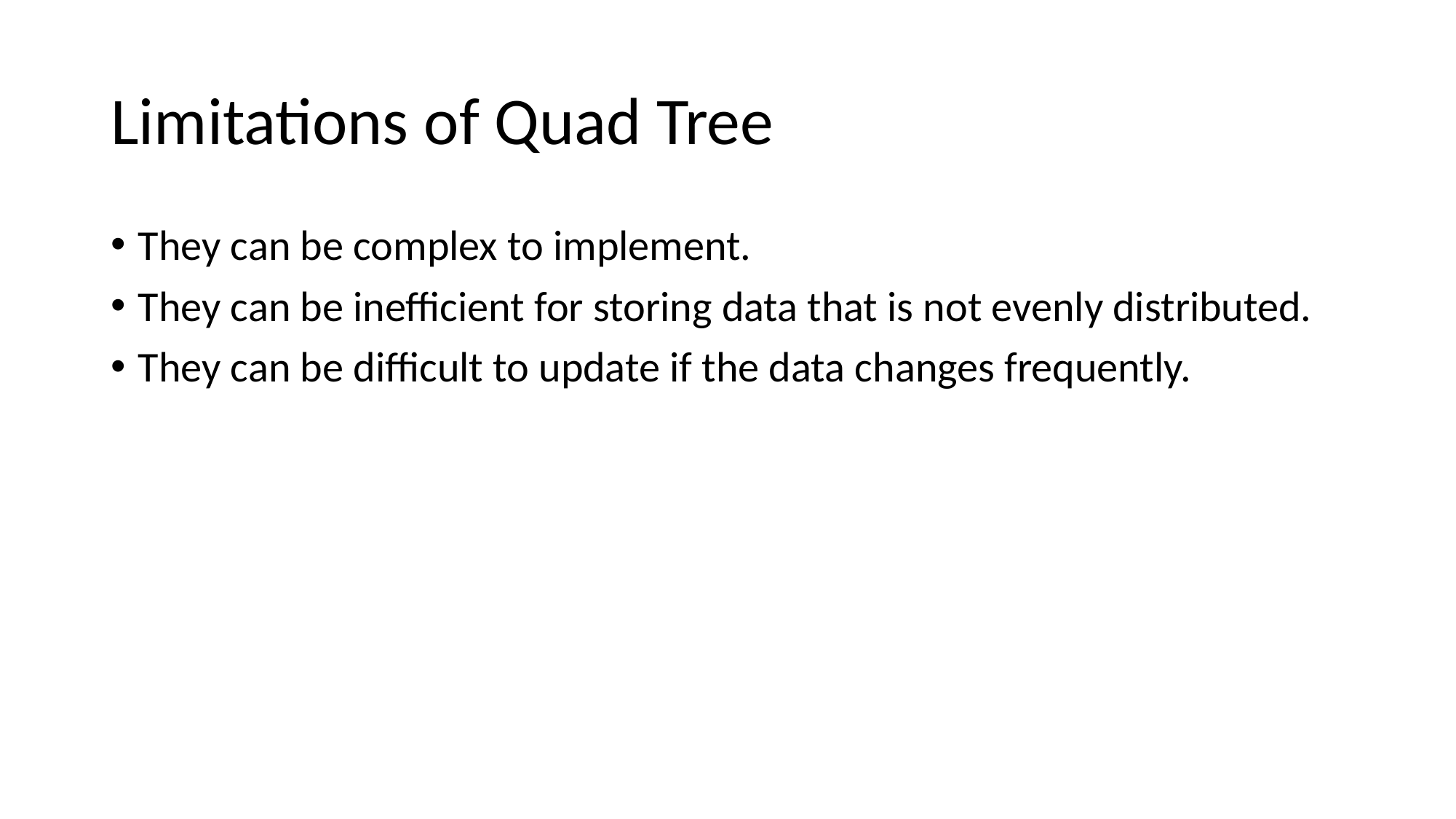

# Limitations of Quad Tree
They can be complex to implement.
They can be inefficient for storing data that is not evenly distributed.
They can be difficult to update if the data changes frequently.